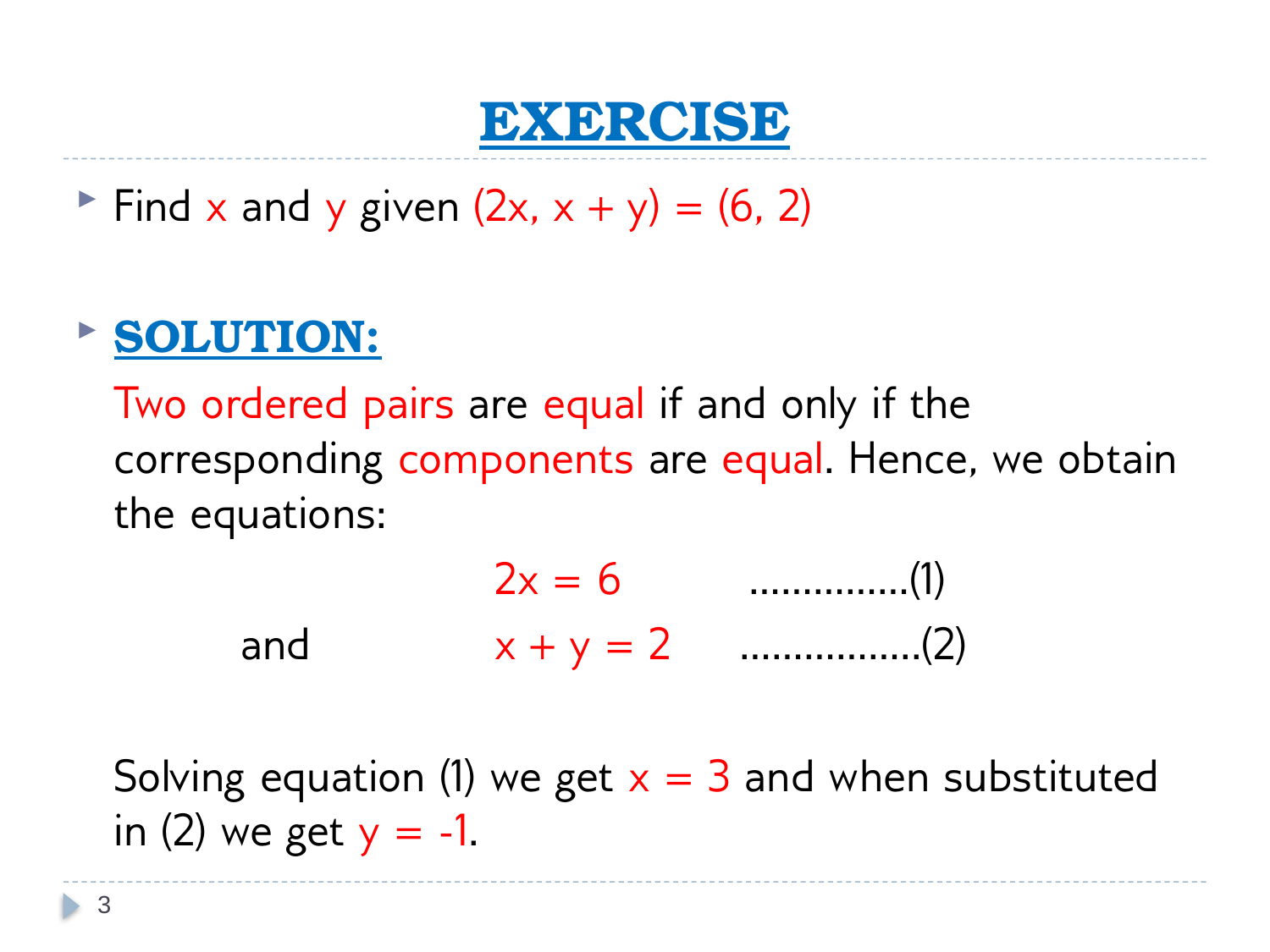

# EXERCISE
Find x and y given (2x, x + y) = (6, 2)

SOLUTION:
	Two ordered pairs are equal if and only if the corresponding components are equal. Hence, we obtain the equations:
			    	2x = 6 	……………(1)
		and		x + y = 2     ……………..(2)

	Solving equation (1) we get x = 3 and when substituted in (2) we get y = -1.

3